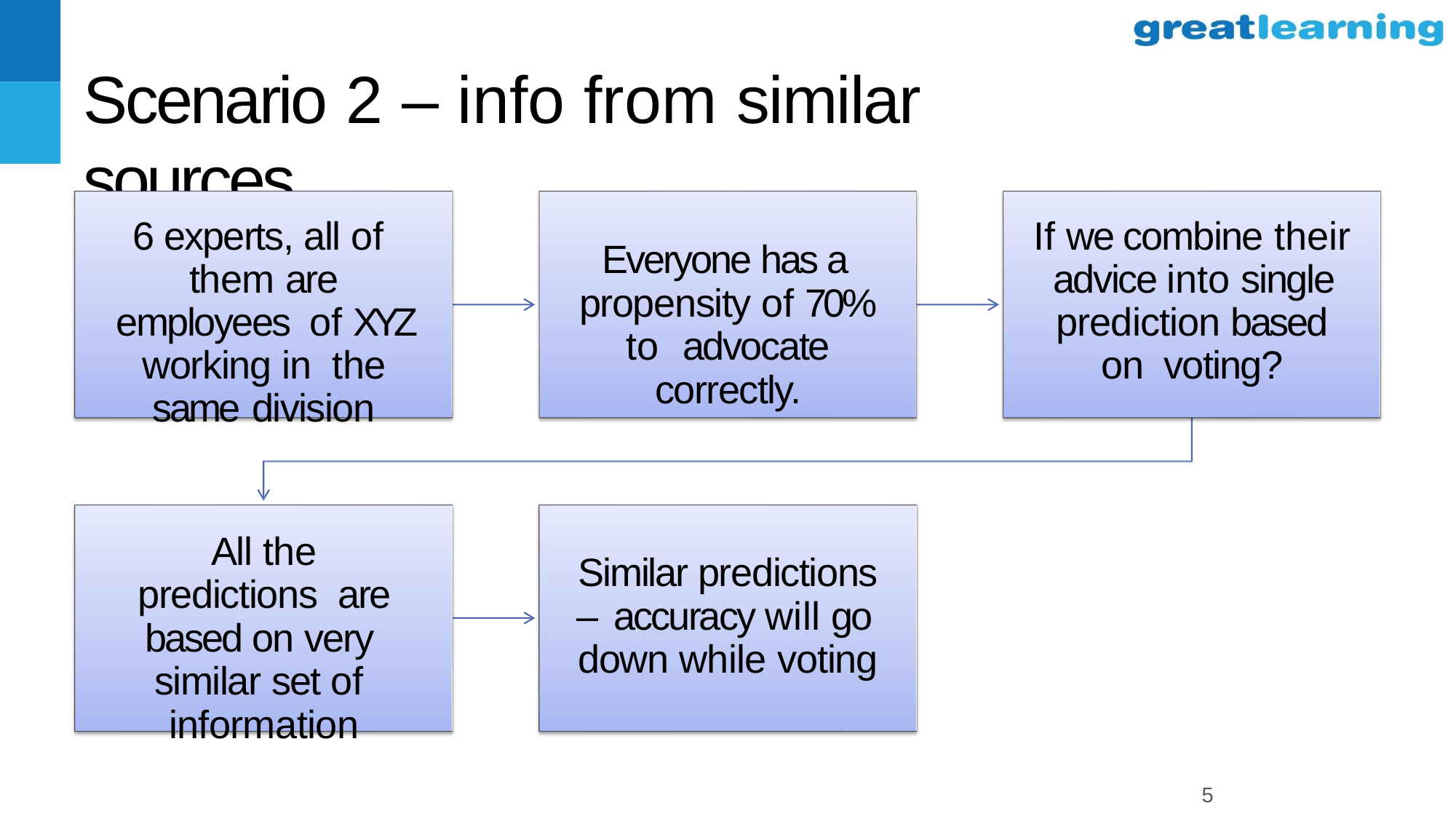

# Scenario 2 – info from similar sources

6 experts, all of  them are employees  of XYZ working in  the same division
If we combine their  advice into single  prediction based on  voting?
Everyone has a  propensity of 70% to  advocate correctly.

All the predictions  are based on very  similar set of  information
Similar predictions –  accuracy will go  down while voting

5